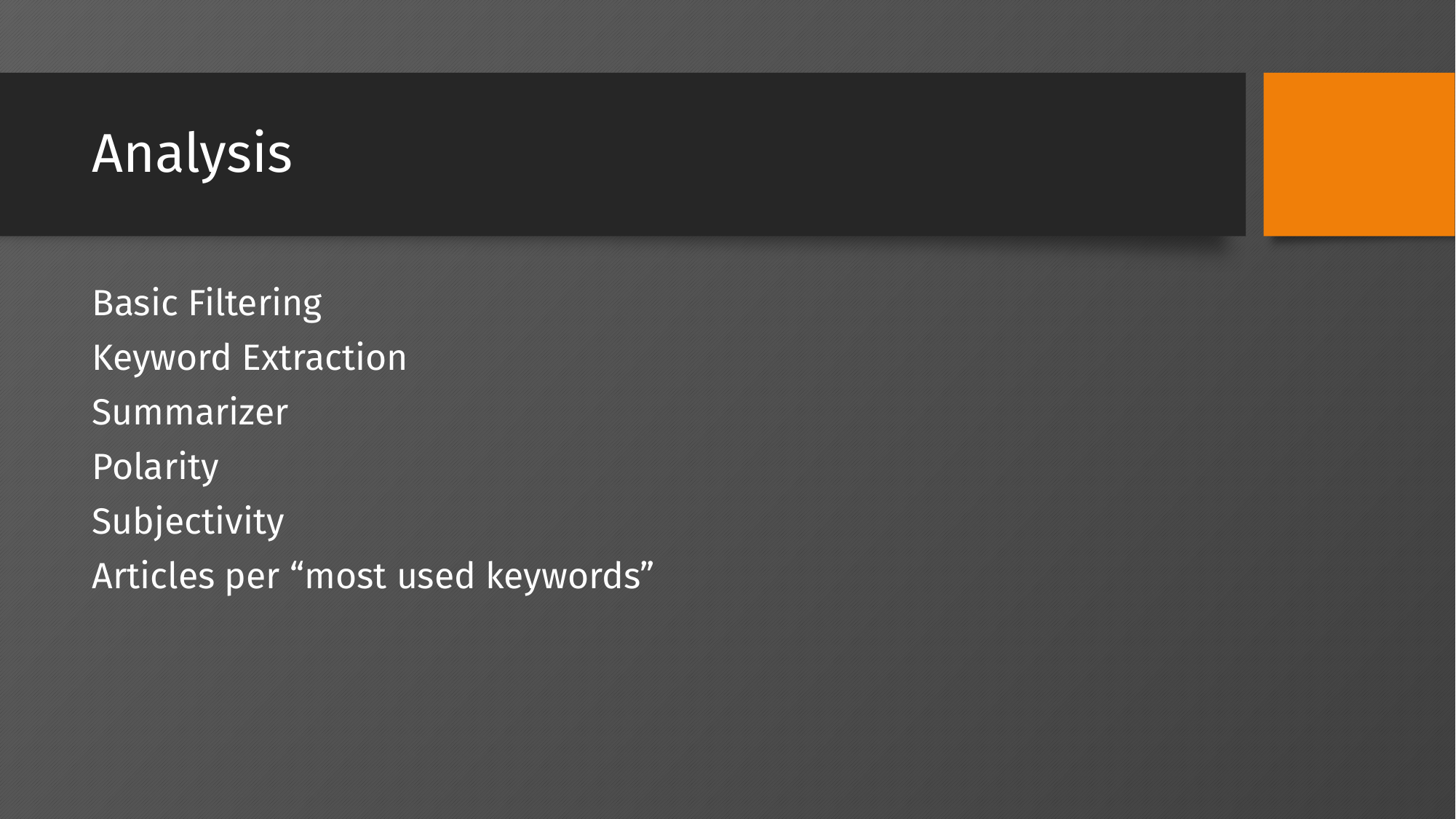

# Analysis
Basic Filtering
Keyword Extraction
Summarizer
Polarity
Subjectivity
Articles per “most used keywords”